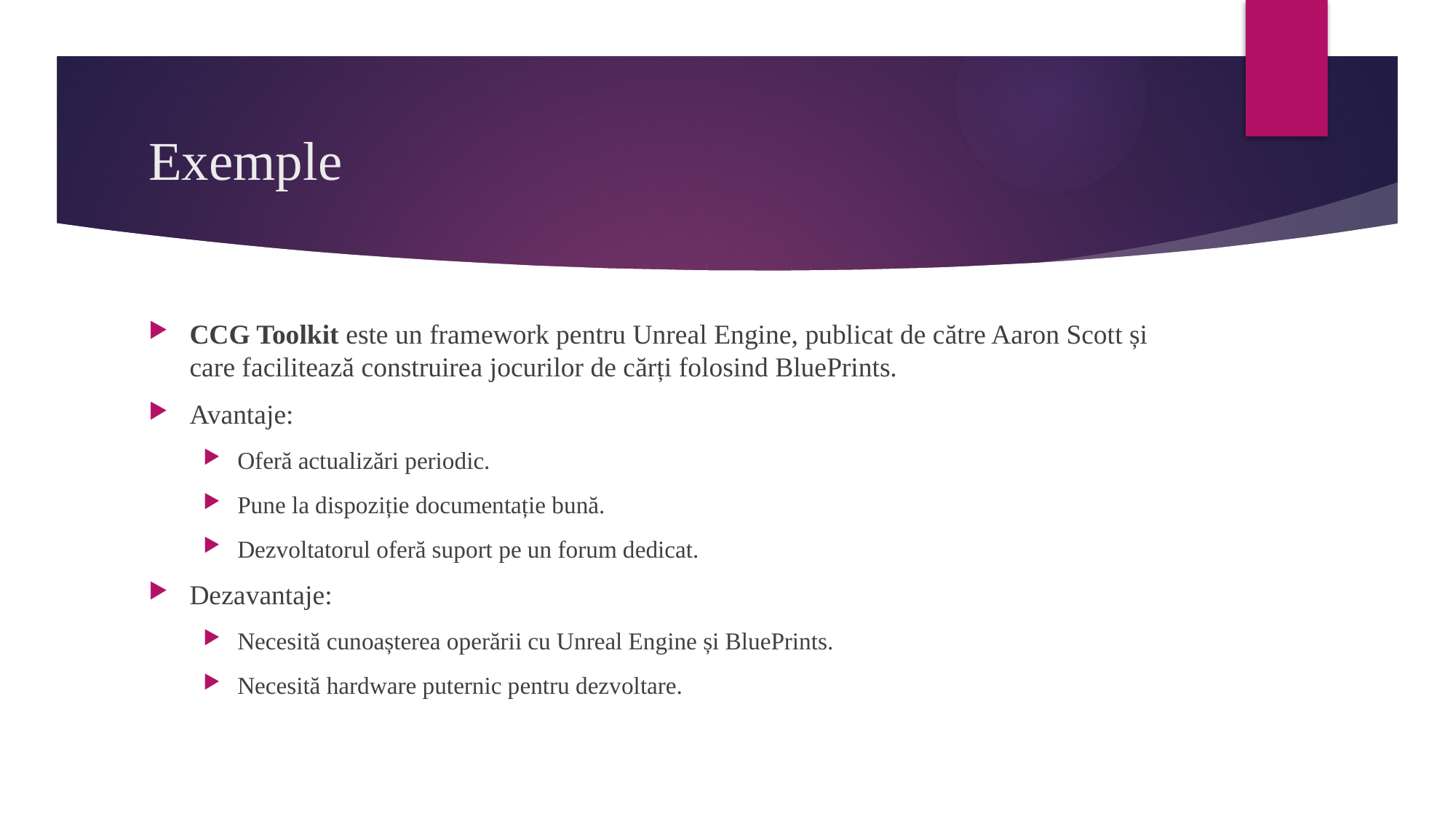

# Exemple
CCG Toolkit este un framework pentru Unreal Engine, publicat de către Aaron Scott și care facilitează construirea jocurilor de cărți folosind BluePrints.
Avantaje:
Oferă actualizări periodic.
Pune la dispoziție documentație bună.
Dezvoltatorul oferă suport pe un forum dedicat.
Dezavantaje:
Necesită cunoașterea operării cu Unreal Engine și BluePrints.
Necesită hardware puternic pentru dezvoltare.